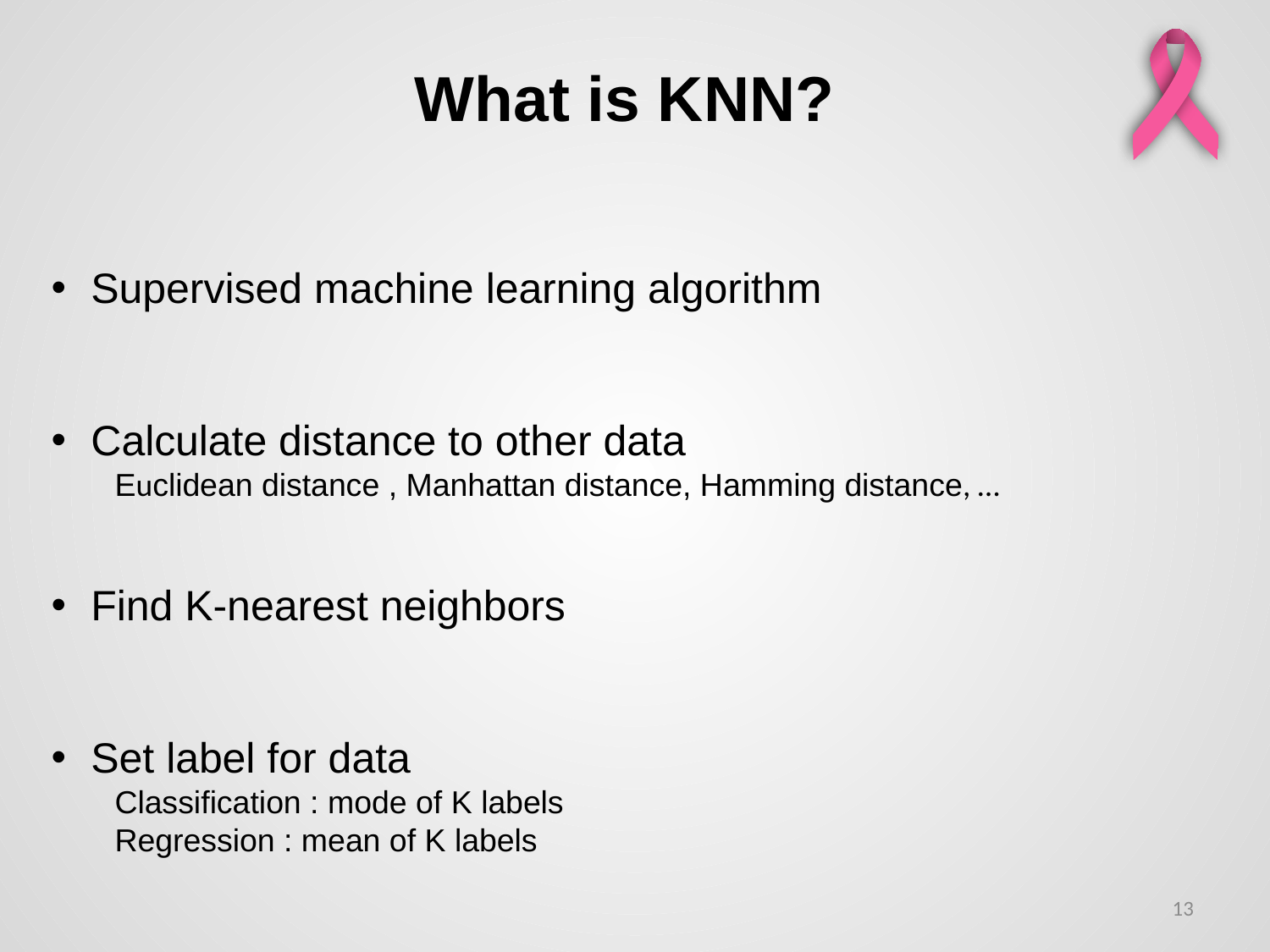

What is KNN?
Supervised machine learning algorithm

Calculate distance to other data
Euclidean distance , Manhattan distance, Hamming distance, …

Find K-nearest neighbors

Set label for data
Classification : mode of K labels
Regression : mean of K labels

13